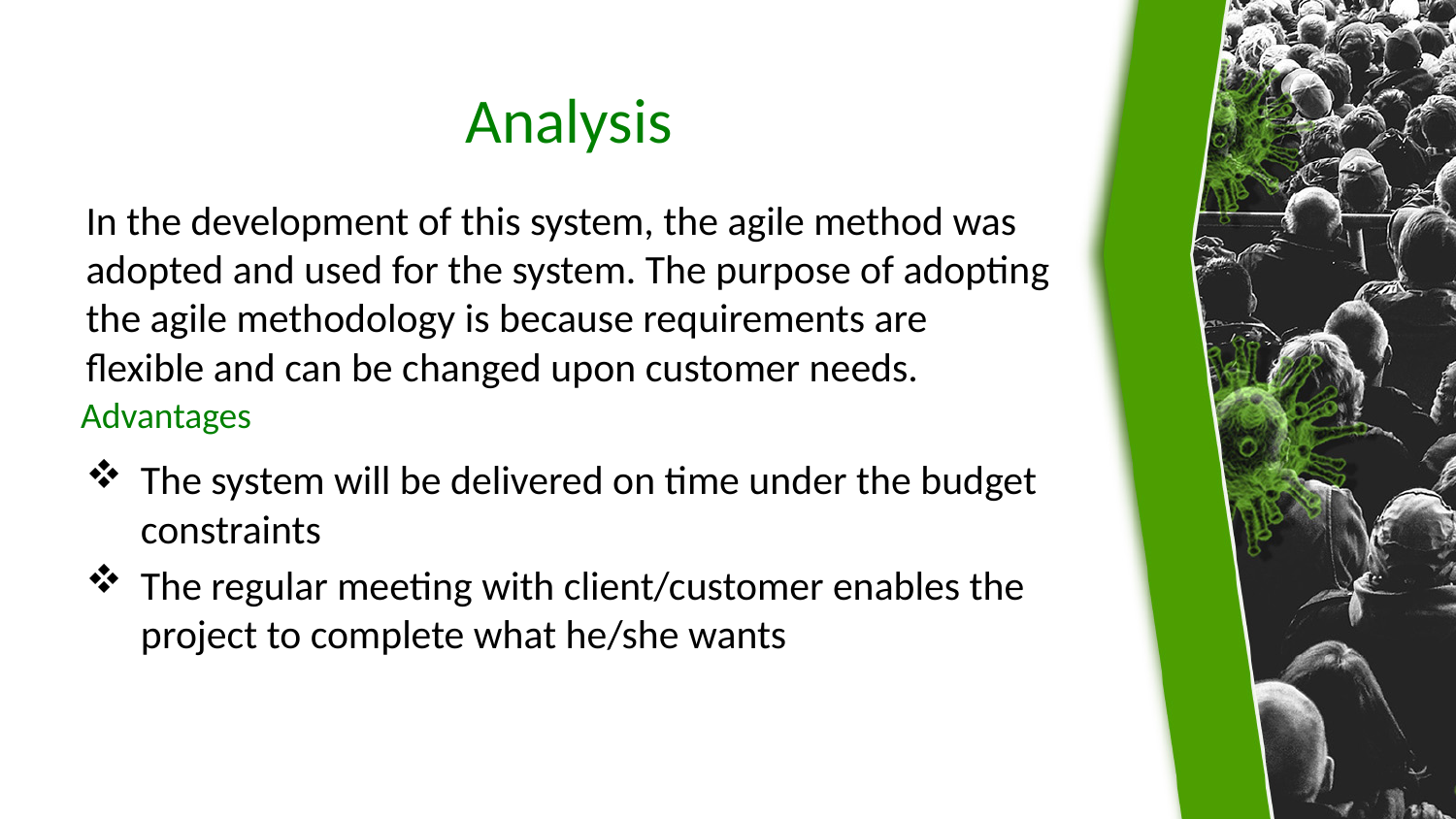

# Analysis
In the development of this system, the agile method was adopted and used for the system. The purpose of adopting the agile methodology is because requirements are flexible and can be changed upon customer needs.

The system will be delivered on time under the budget constraints
The regular meeting with client/customer enables the project to complete what he/she wants
Advantages